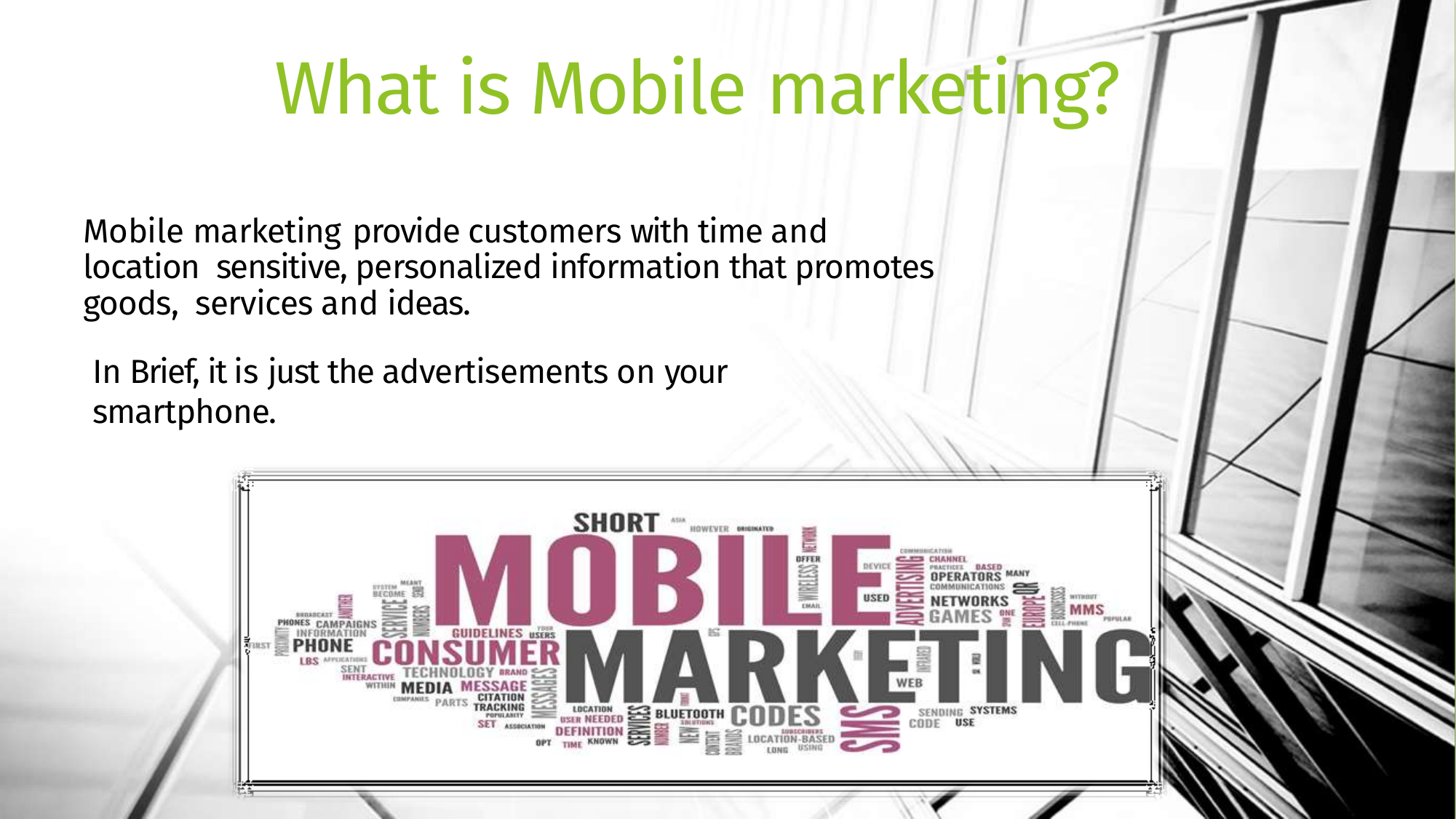

# What is Mobile marketing?
Mobile marketing	provide customers with time and location  sensitive, personalized information that promotes goods,  services and ideas.
In Brief, it is just the advertisements on your
smartphone.